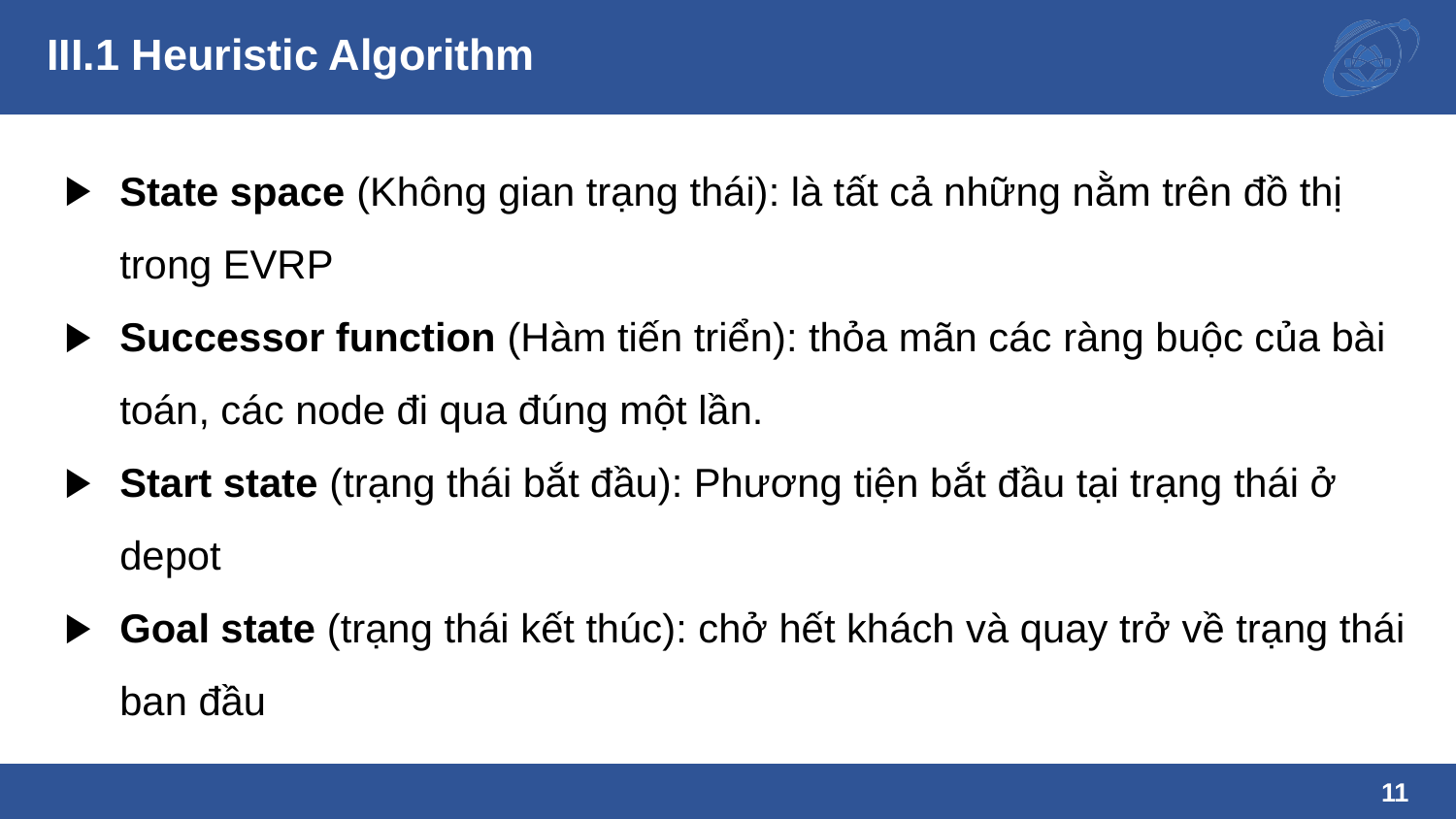

# III.1 Heuristic Algorithm
State space (Không gian trạng thái): là tất cả những nằm trên đồ thị trong EVRP
Successor function (Hàm tiến triển): thỏa mãn các ràng buộc của bài toán, các node đi qua đúng một lần.
Start state (trạng thái bắt đầu): Phương tiện bắt đầu tại trạng thái ở depot
Goal state (trạng thái kết thúc): chở hết khách và quay trở về trạng thái ban đầu

11